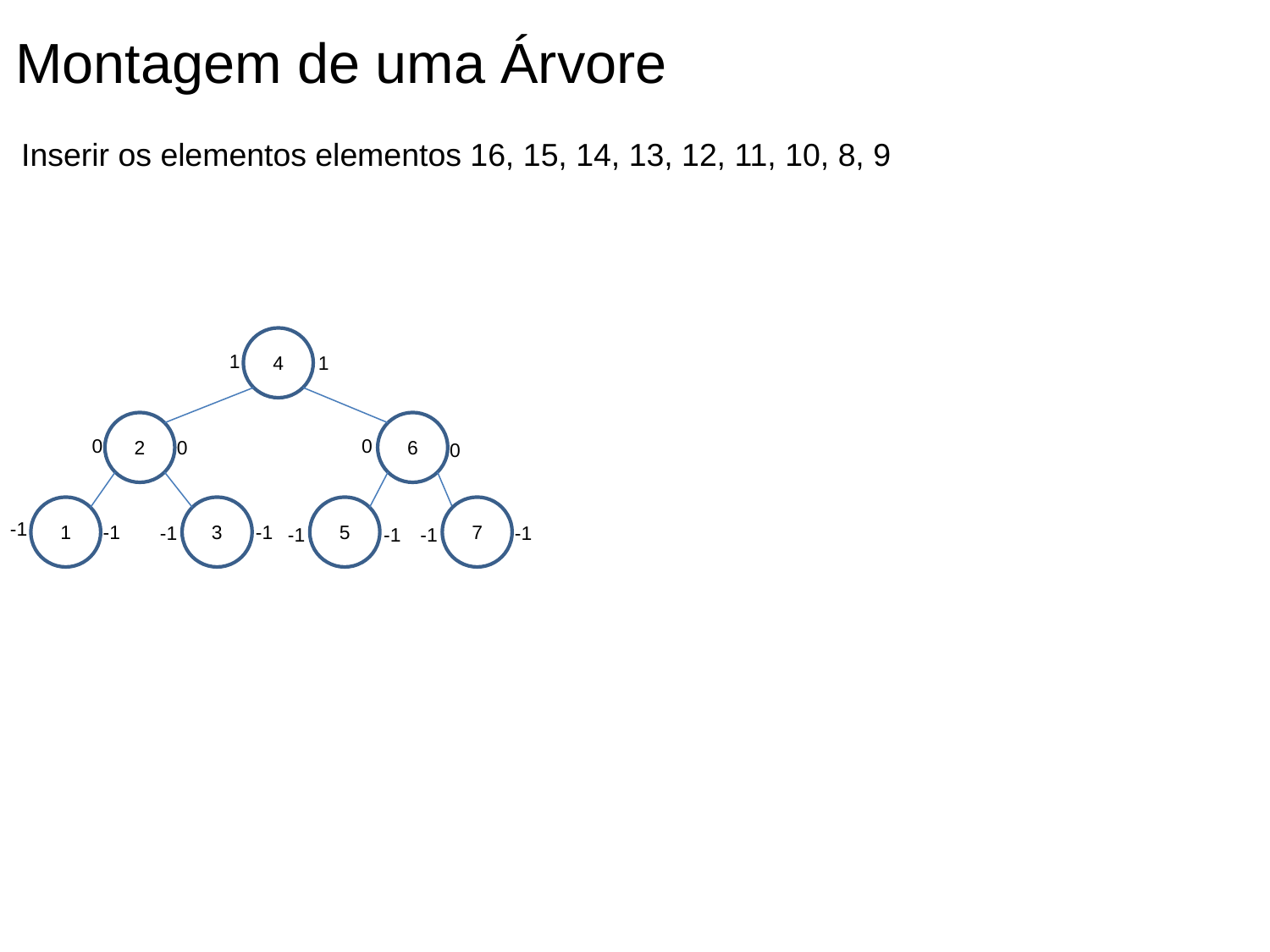

Montagem de uma Árvore
 Inserir os elementos elementos 16, 15, 14, 13, 12, 11, 10, 8, 9
4
1
1
2
6
0
0
0
0
1
3
5
7
-1
-1
-1
-1
-1
-1
-1
-1